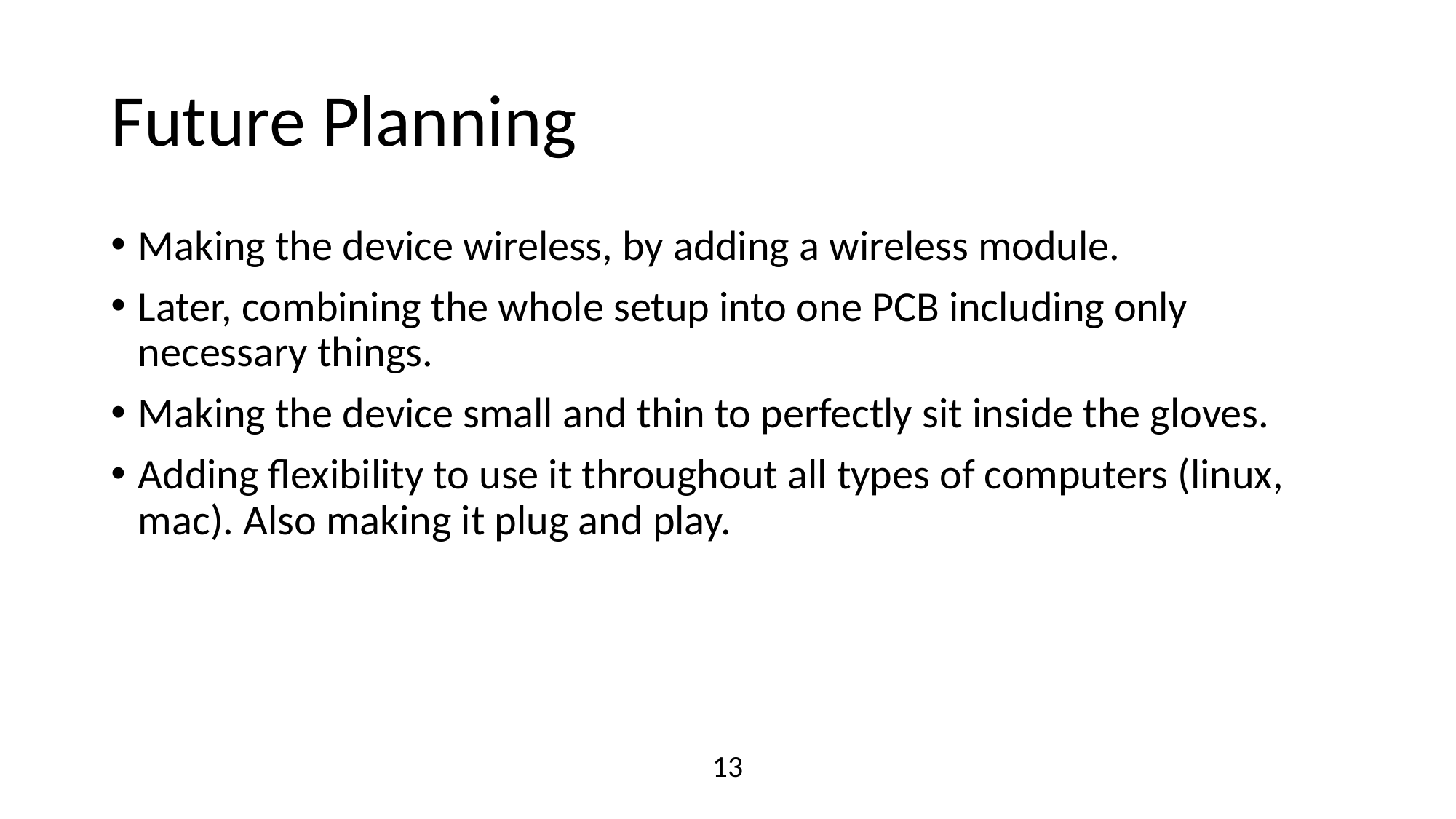

# Future Planning
Making the device wireless, by adding a wireless module.
Later, combining the whole setup into one PCB including only necessary things.
Making the device small and thin to perfectly sit inside the gloves.
Adding flexibility to use it throughout all types of computers (linux, mac). Also making it plug and play.

13